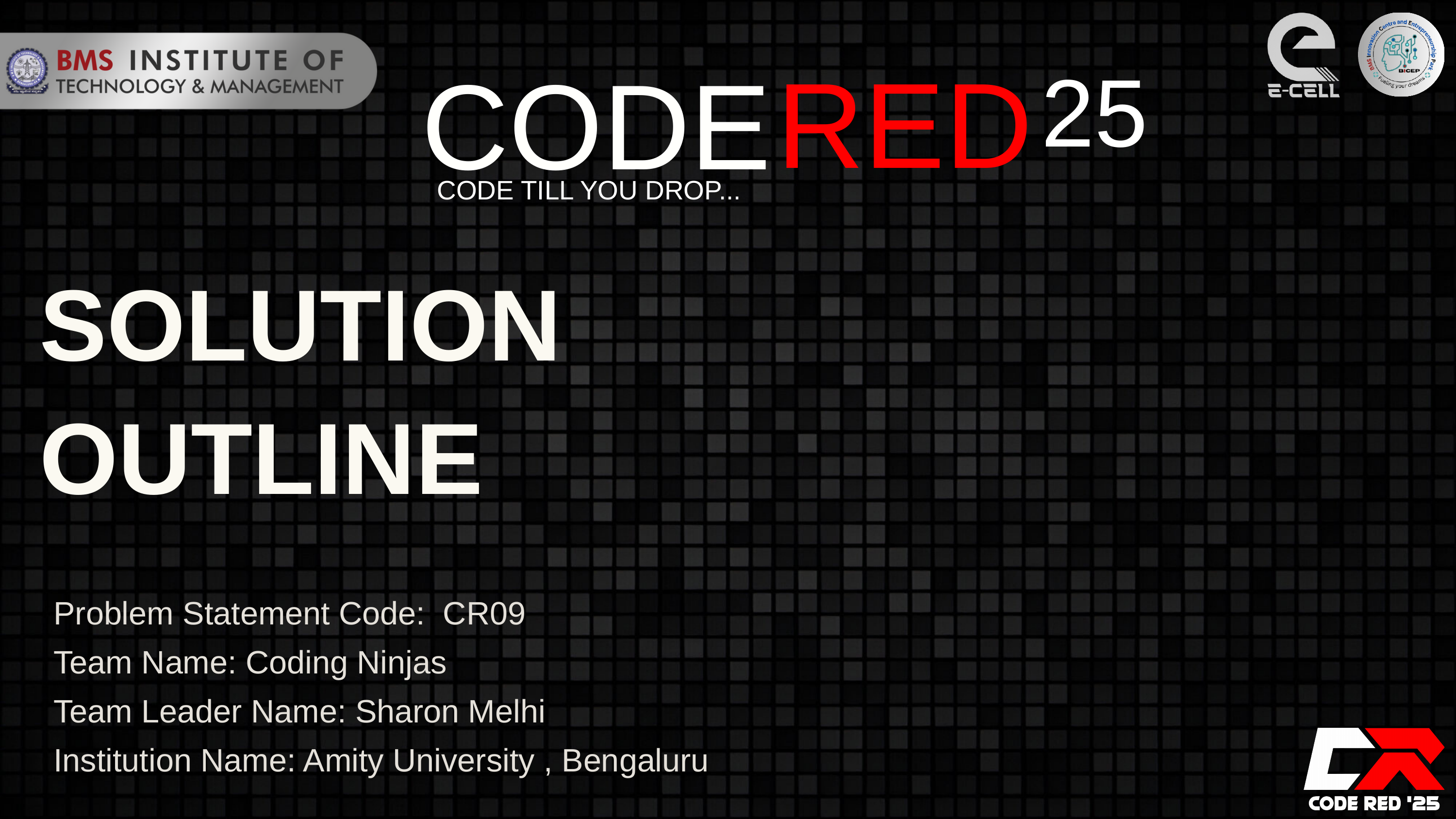

RED
CODE

25

CODE TILL YOU DROP...
SOLUTION
OUTLINE
Problem Statement Code:  CR09
Team Name: Coding Ninjas
Team Leader Name: Sharon Melhi
Institution Name: Amity University , Bengaluru